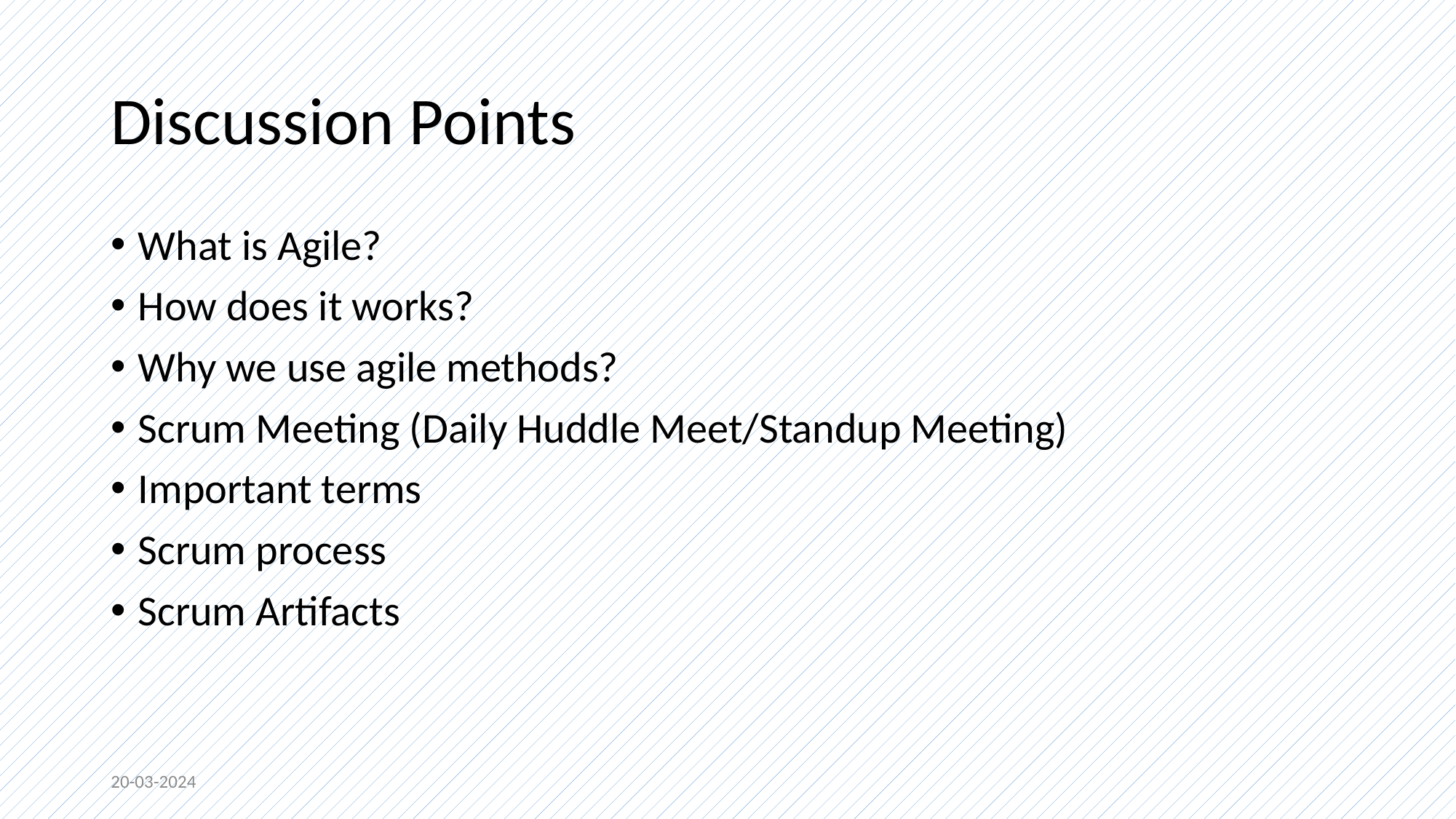

# Discussion Points
What is Agile?
How does it works?
Why we use agile methods?
Scrum Meeting (Daily Huddle Meet/Standup Meeting)
Important terms
Scrum process
Scrum Artifacts

20-03-2024